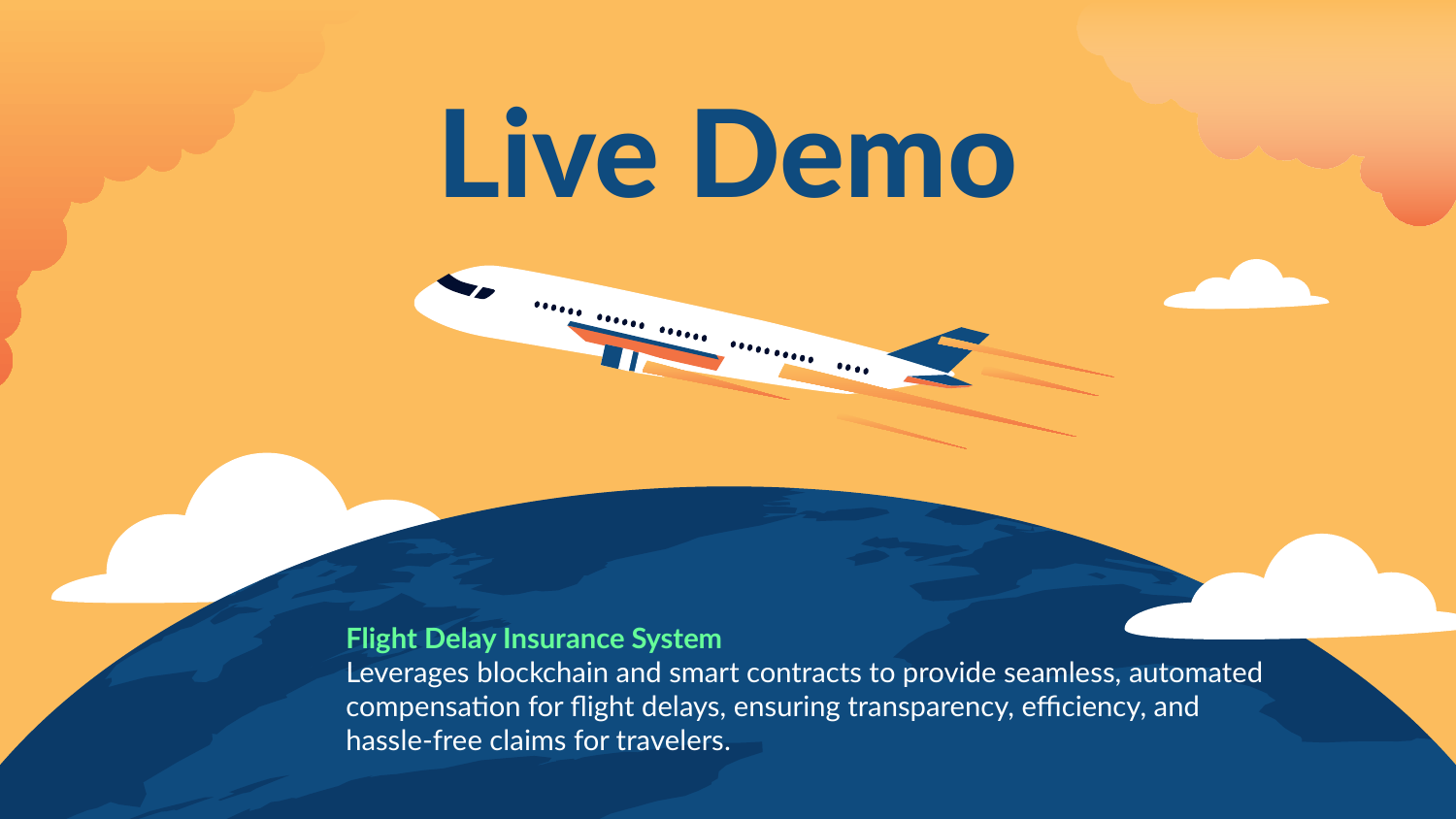

# Live Demo

Flight Delay Insurance System
Leverages blockchain and smart contracts to provide seamless, automated compensation for flight delays, ensuring transparency, efficiency, and hassle-free claims for travelers.